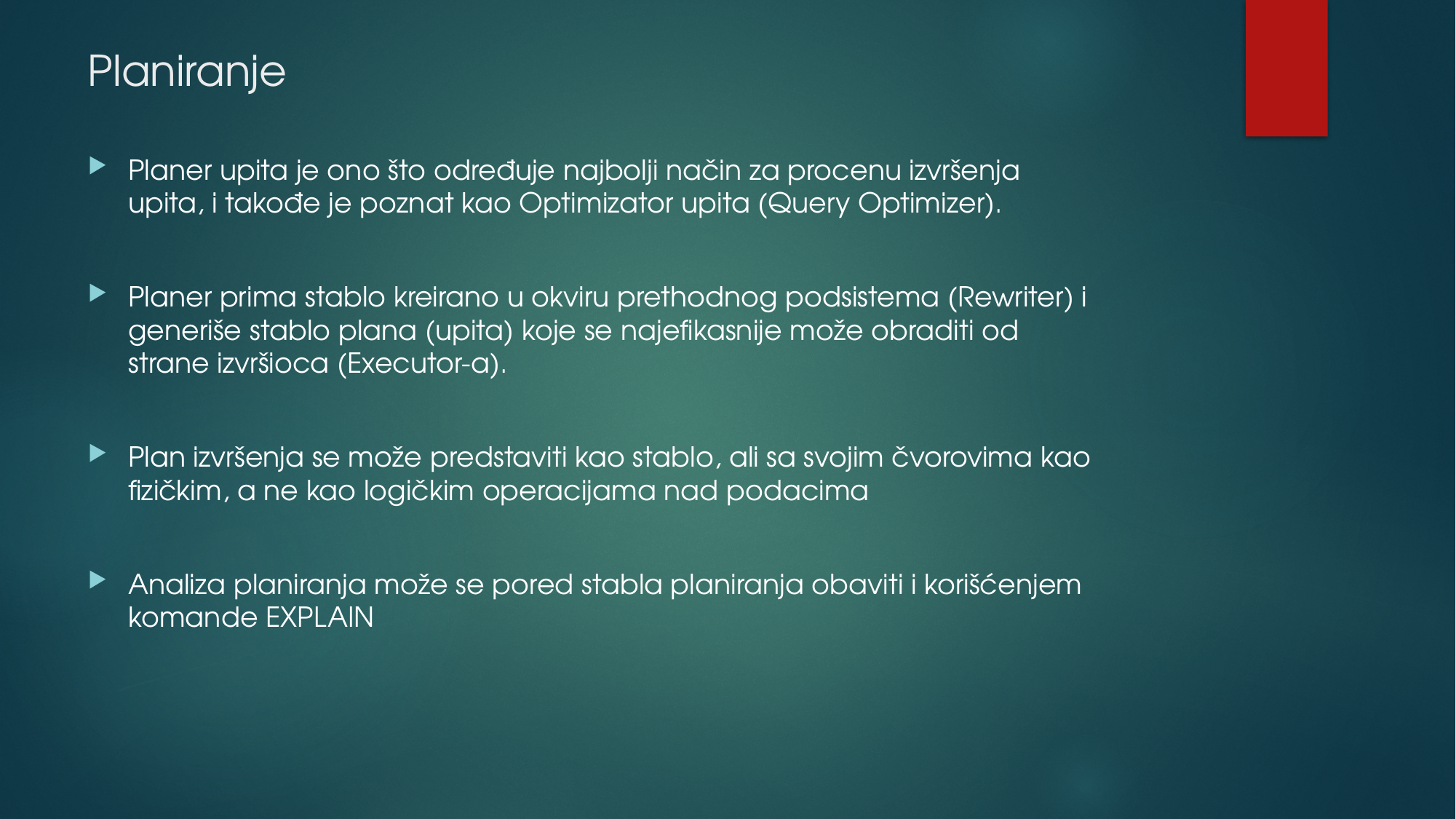

# Planiranje
Planer upita je ono što određuje najbolji način za procenu izvršenja upita, i takođe je poznat kao Optimizator upita (Query Optimizer).

Planer prima stablo kreirano u okviru prethodnog podsistema (Rewriter) i generiše stablo plana (upita) koje se najefikasnije može obraditi od strane izvršioca (Executor-a).

Plan izvršenja se može predstaviti kao stablo, ali sa svojim čvorovima kao fizičkim, a ne kao logičkim operacijama nad podacima

Analiza planiranja može se pored stabla planiranja obaviti i korišćenjem komande EXPLAIN